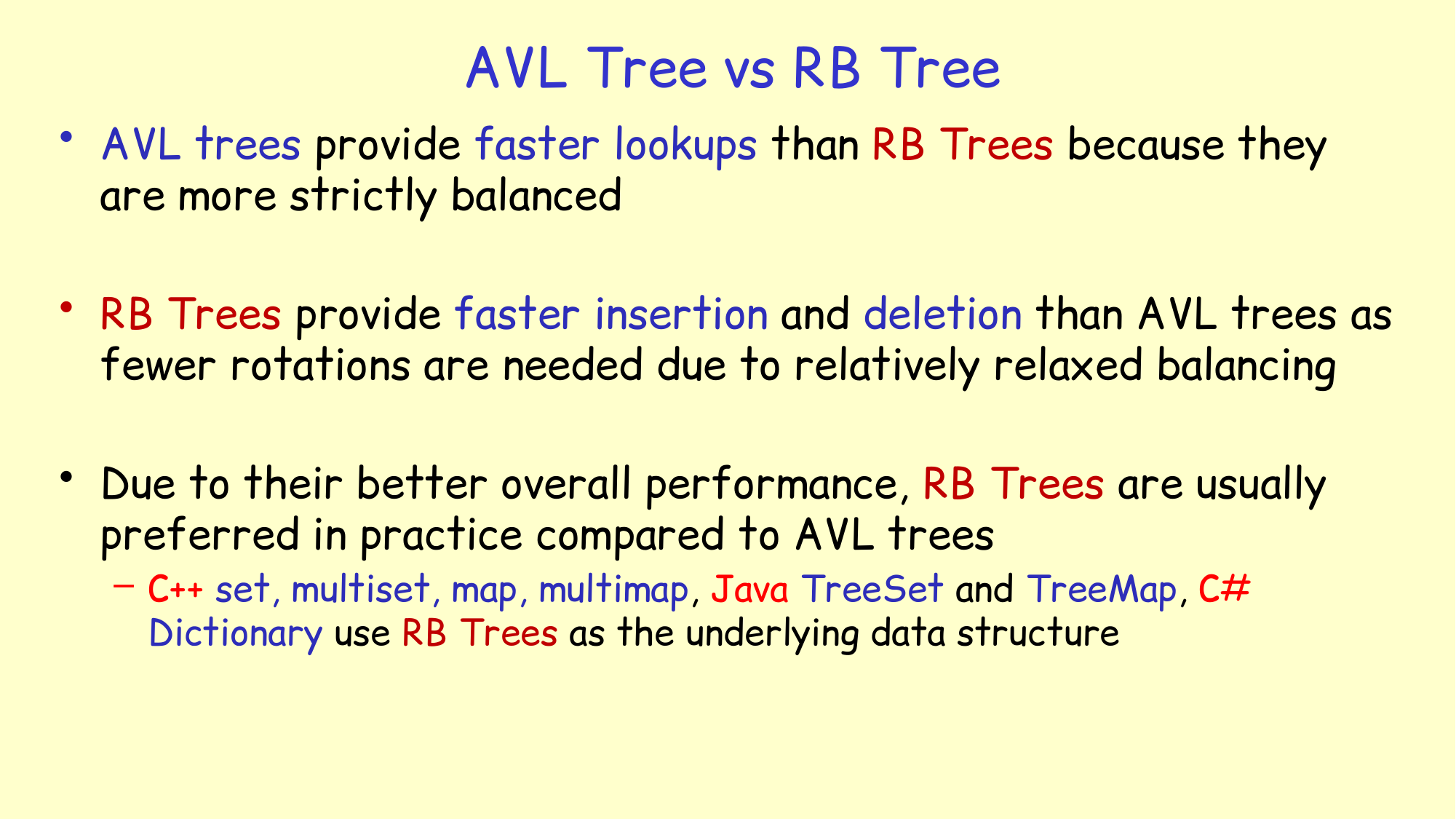

# AVL Tree vs RB Tree
AVL trees provide faster lookups than RB Trees because they are more strictly balanced

RB Trees provide faster insertion and deletion than AVL trees as fewer rotations are needed due to relatively relaxed balancing

Due to their better overall performance, RB Trees are usually preferred in practice compared to AVL trees
C++ set, multiset, map, multimap, Java TreeSet and TreeMap, C# Dictionary use RB Trees as the underlying data structure